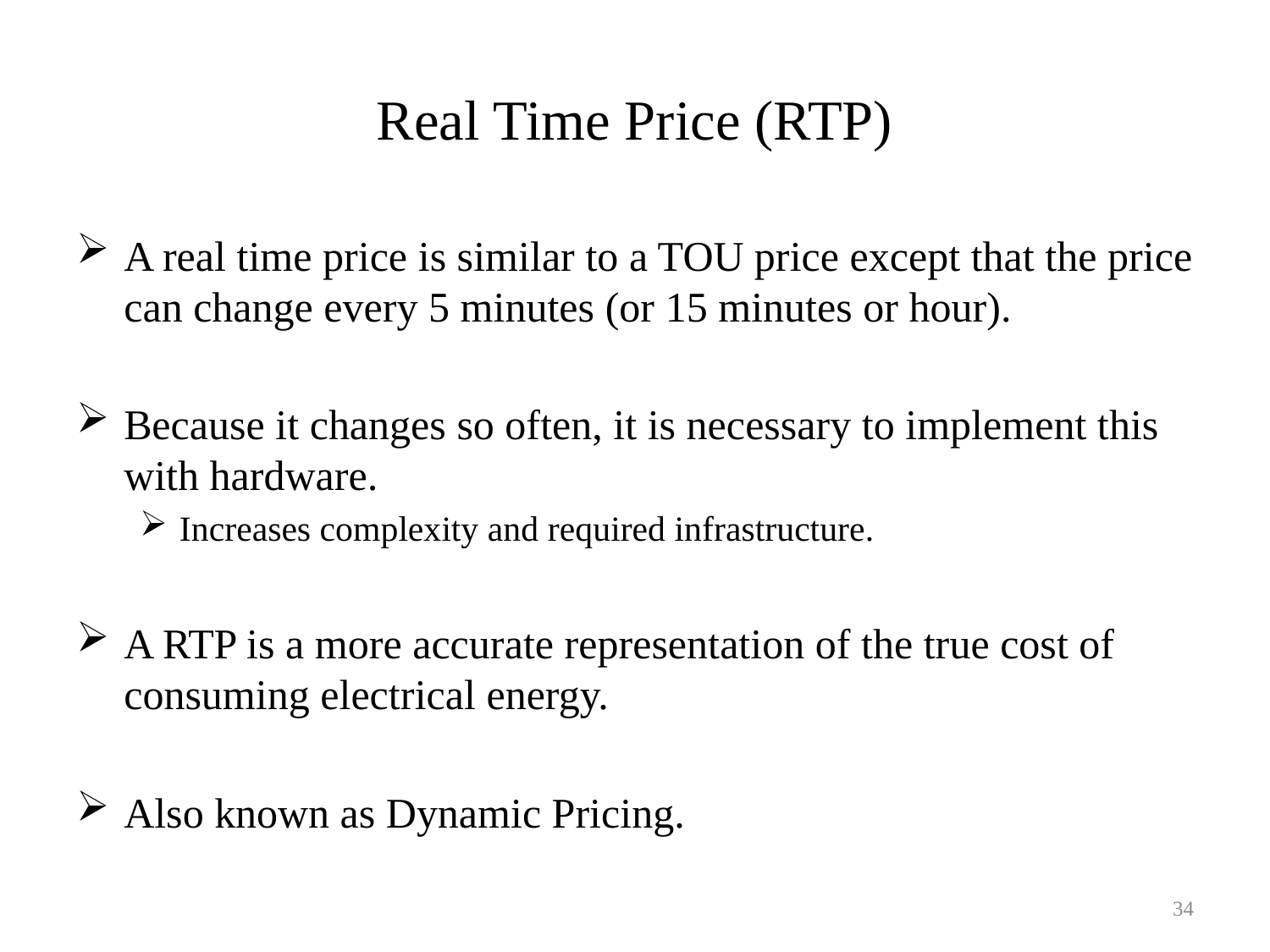

# Real Time Price (RTP)
A real time price is similar to a TOU price except that the price can change every 5 minutes (or 15 minutes or hour).

Because it changes so often, it is necessary to implement this with hardware.
Increases complexity and required infrastructure.

A RTP is a more accurate representation of the true cost of consuming electrical energy.

Also known as Dynamic Pricing.
34